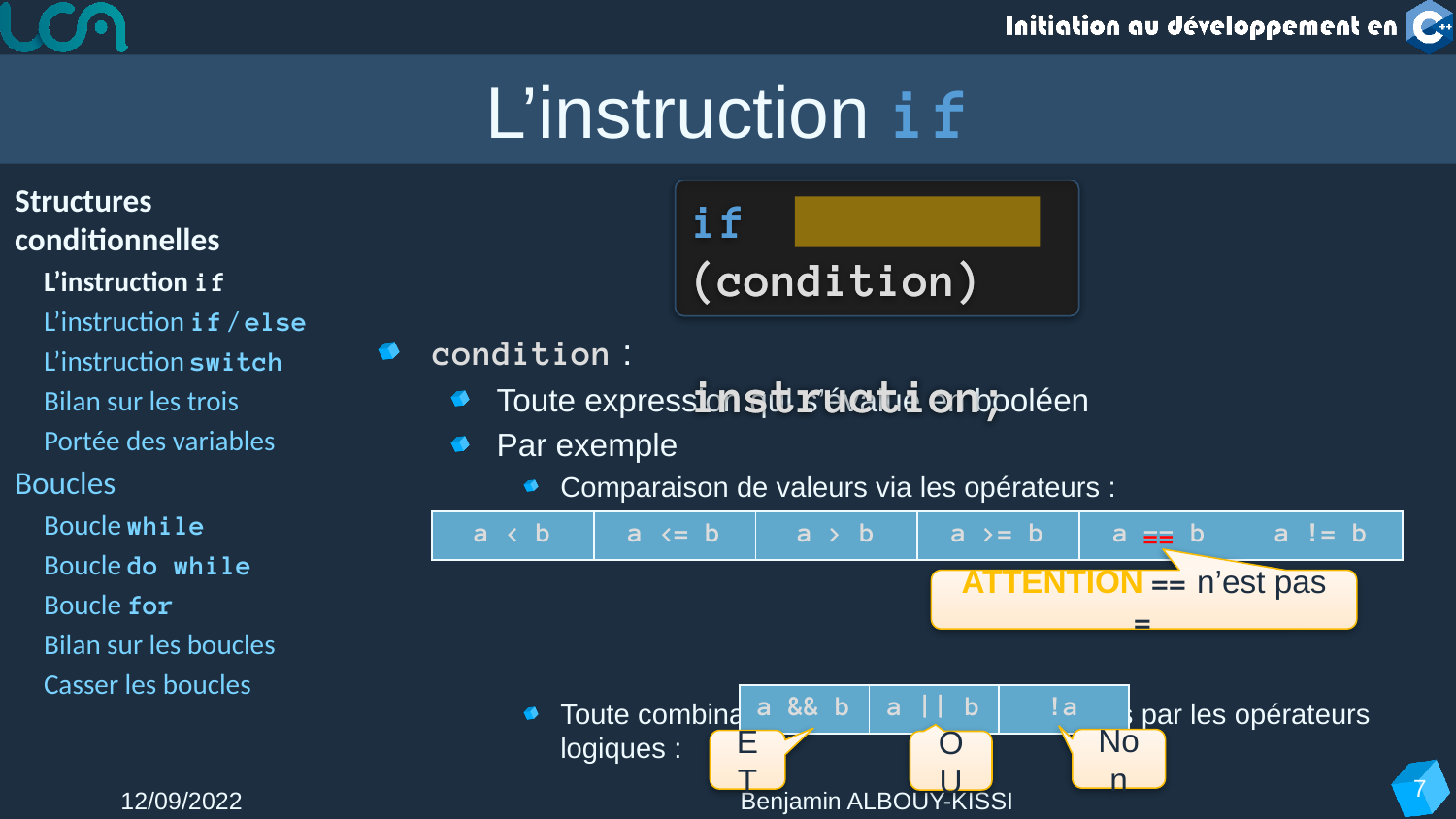

# L’instruction if
Structures conditionnelles
L’instruction if
L’instruction if / else
L’instruction switch
Bilan sur les trois
Portée des variables
Boucles
Boucle while
Boucle do while
Boucle for
Bilan sur les boucles
Casser les boucles
if (condition)
  instruction;
if (condition)
  instruction;

condition :
Toute expression qui s’évalue en booléen
Par exemple
Comparaison de valeurs via les opérateurs :

Toute combinaison d’expressions booléennes par les opérateurs logiques :

==
| a < b | a <= b | a > b | a >= b | a == b | a != b |
| --- | --- | --- | --- | --- | --- |
ATTENTION == n’est pas =
| a && b | a || b | !a |
| --- | --- | --- |
Non
ET
OU
7
12/09/2022
Benjamin ALBOUY-KISSI